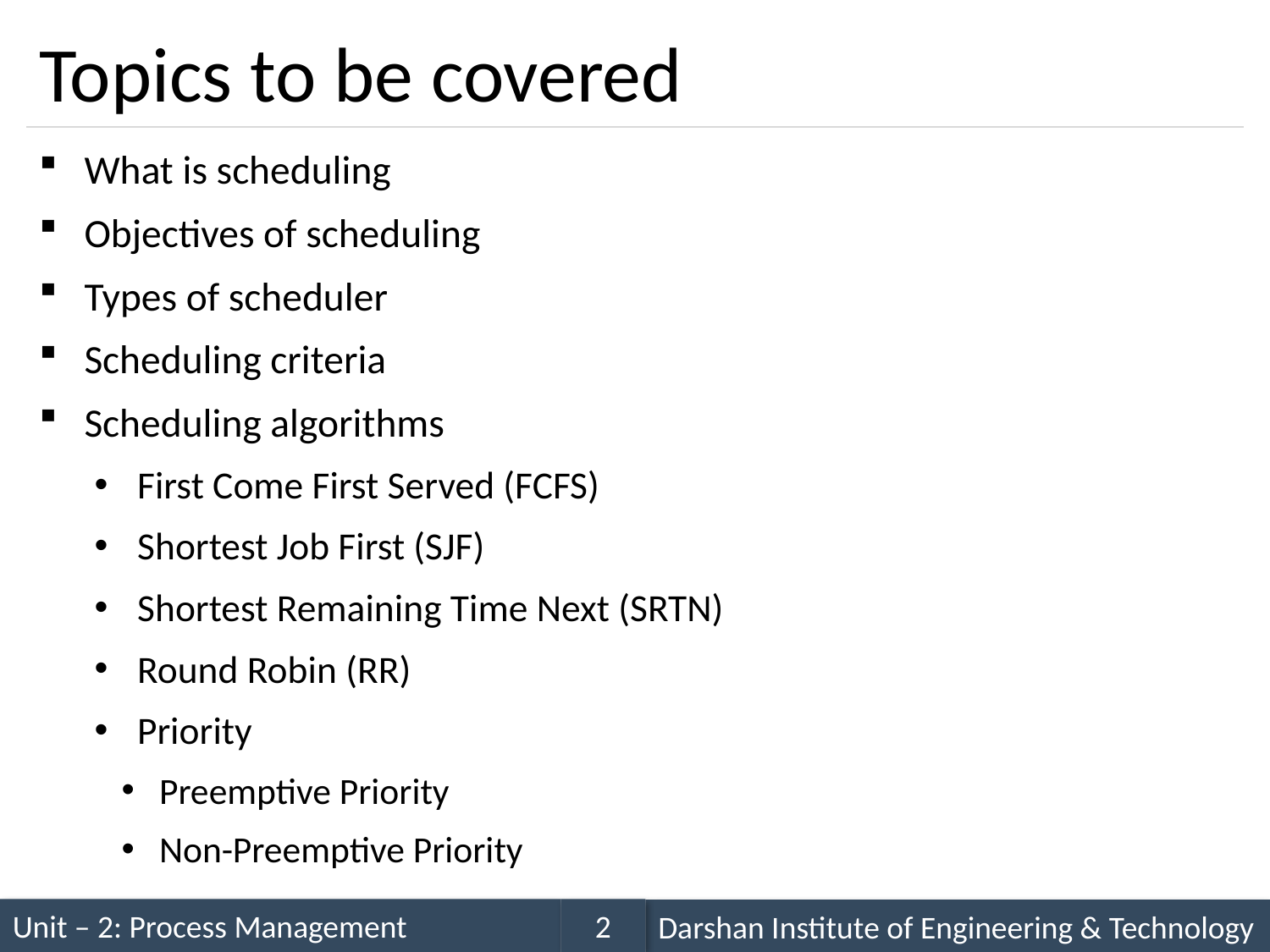

# Topics to be covered
What is scheduling
Objectives of scheduling
Types of scheduler
Scheduling criteria
Scheduling algorithms
First Come First Served (FCFS)
Shortest Job First (SJF)
Shortest Remaining Time Next (SRTN)
Round Robin (RR)
Priority
Preemptive Priority
Non-Preemptive Priority